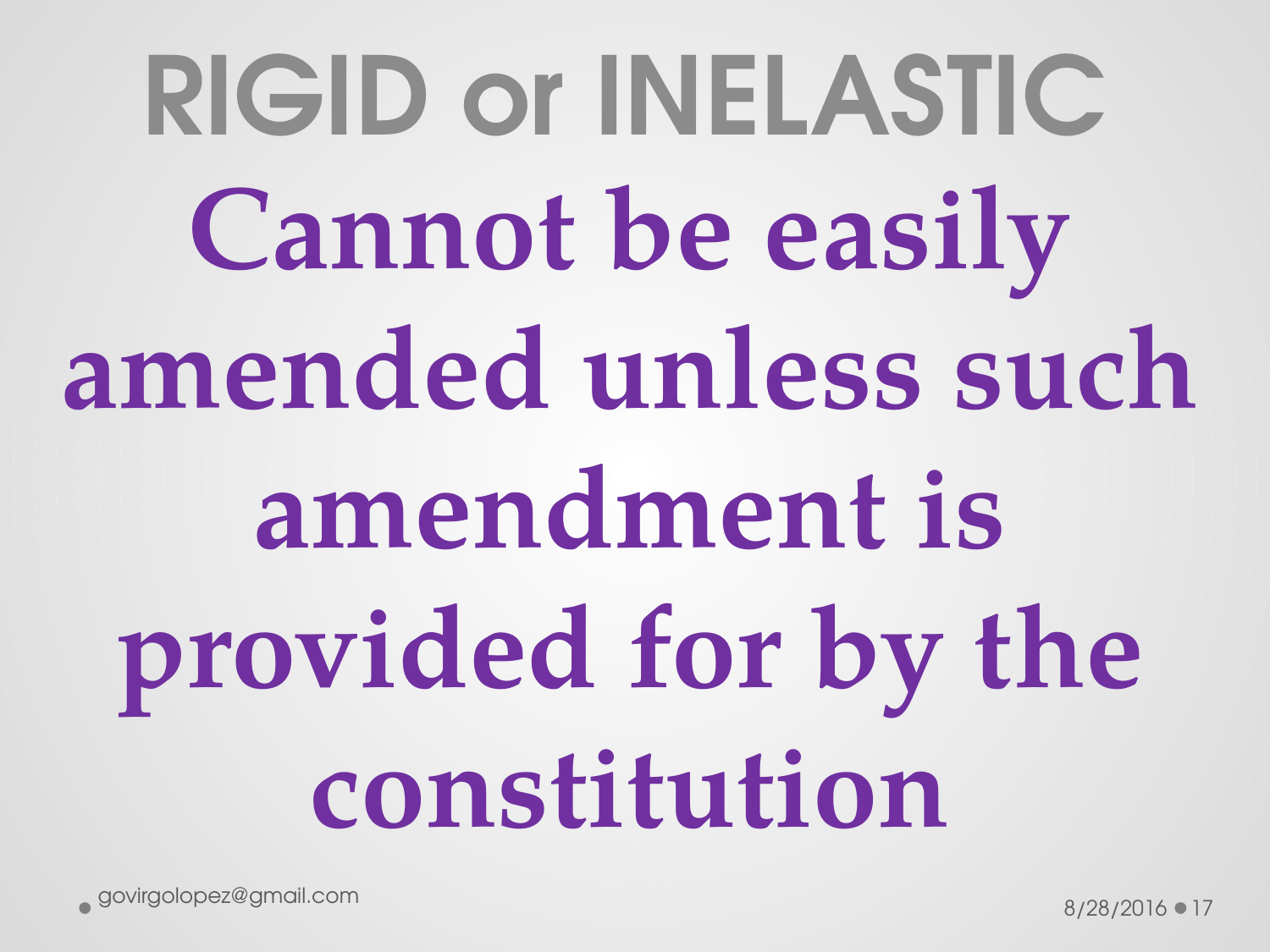

RIGID or INELASTIC
# Cannot be easily amended unless such amendment is provided for by the constitution
govirgolopez@gmail.com

8/28/2016
17